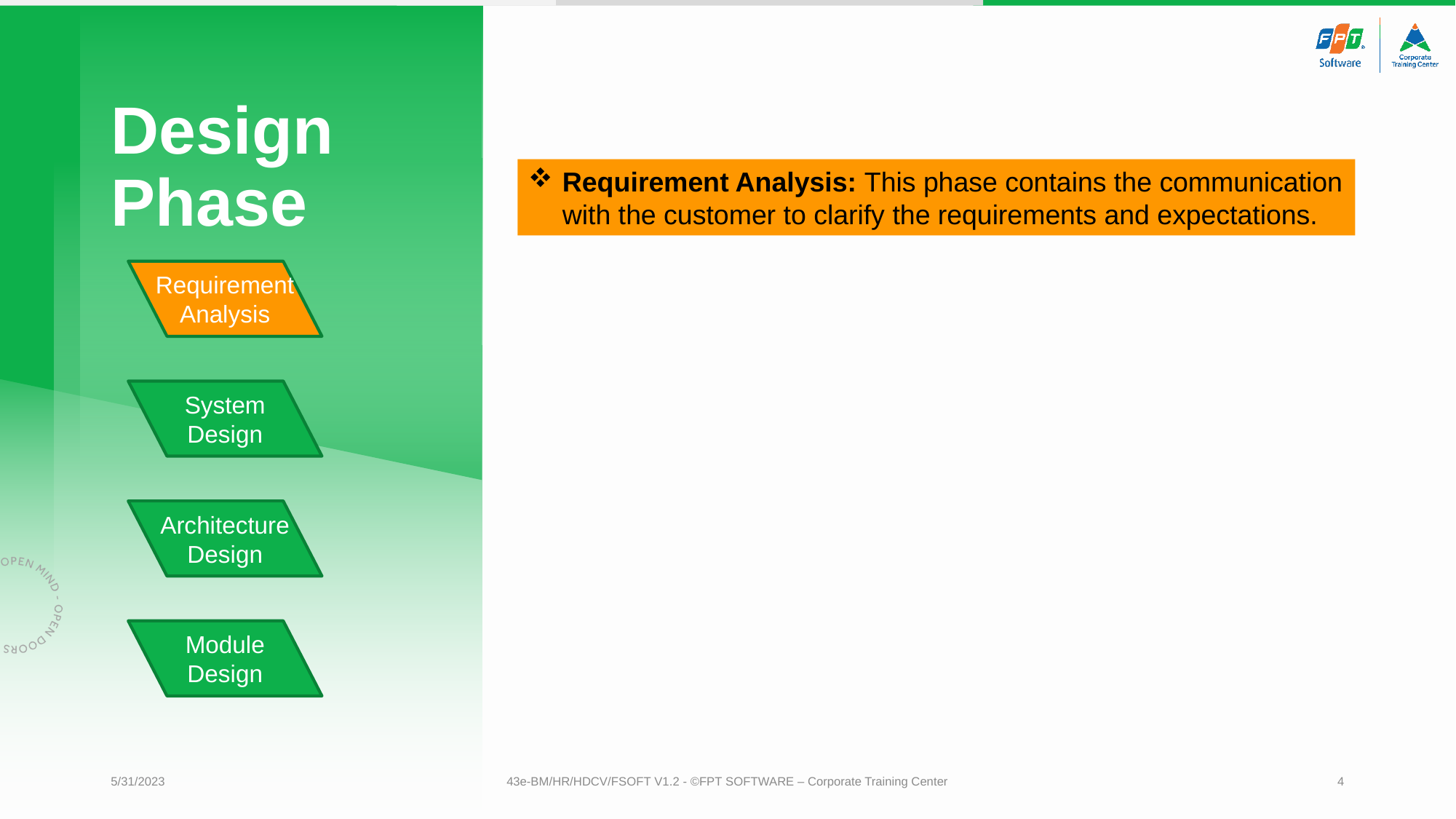

# Design Phase
Requirement Analysis: This phase contains the communication with the customer to clarify the requirements and expectations.
Requirement
Analysis
System
Design
Architecture
Design
Module
Design
5/31/2023
43e-BM/HR/HDCV/FSOFT V1.2 - ©FPT SOFTWARE – Corporate Training Center
4